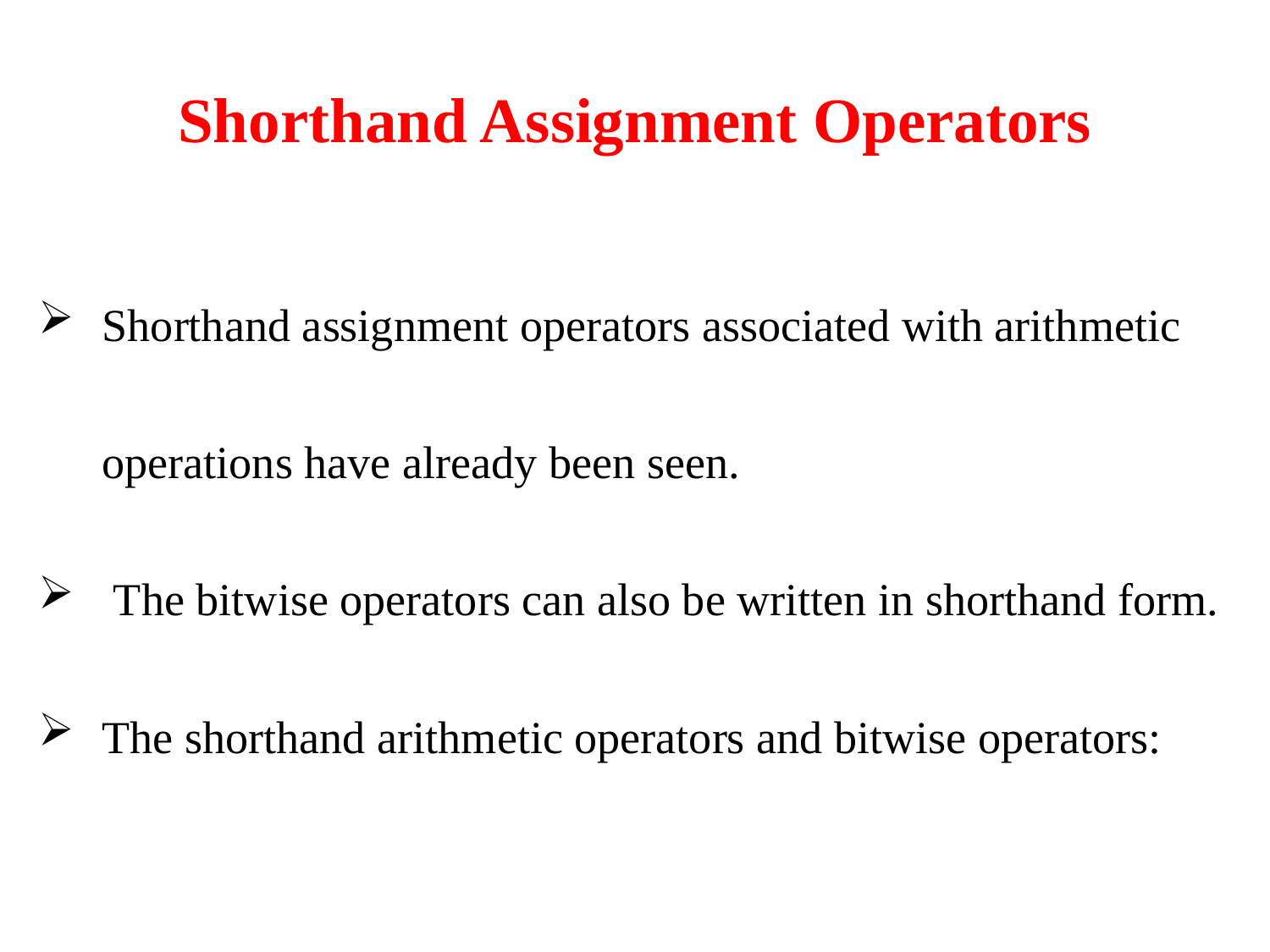

# Shorthand Assignment Operators
Shorthand assignment operators associated with arithmetic operations have already been seen.
 The bitwise operators can also be written in shorthand form.
The shorthand arithmetic operators and bitwise operators: